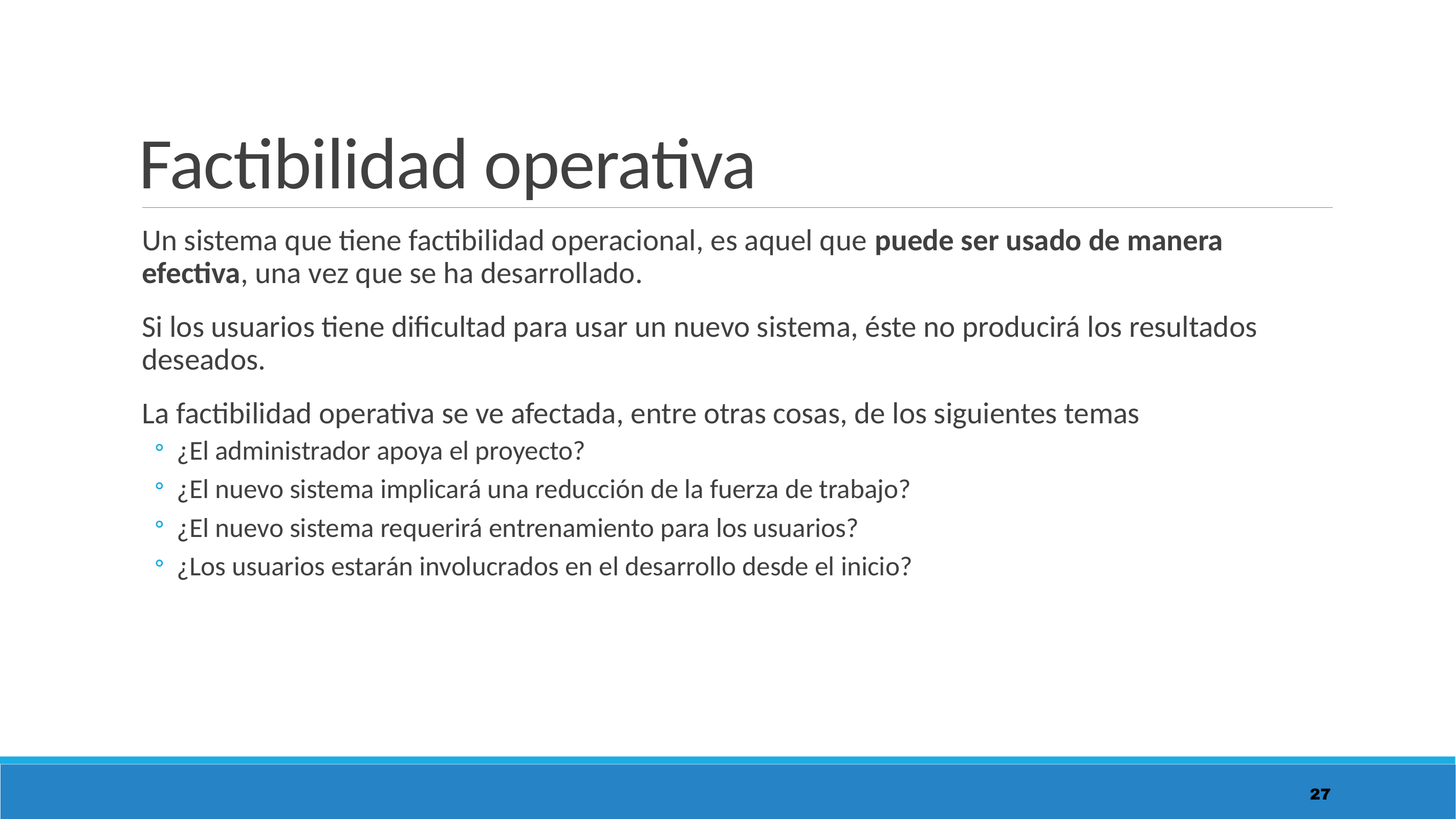

# Factibilidad operativa
Un sistema que tiene factibilidad operacional, es aquel que puede ser usado de manera efectiva, una vez que se ha desarrollado.
Si los usuarios tiene dificultad para usar un nuevo sistema, éste no producirá los resultados deseados.
La factibilidad operativa se ve afectada, entre otras cosas, de los siguientes temas
¿El administrador apoya el proyecto?
¿El nuevo sistema implicará una reducción de la fuerza de trabajo?
¿El nuevo sistema requerirá entrenamiento para los usuarios?
¿Los usuarios estarán involucrados en el desarrollo desde el inicio?

27